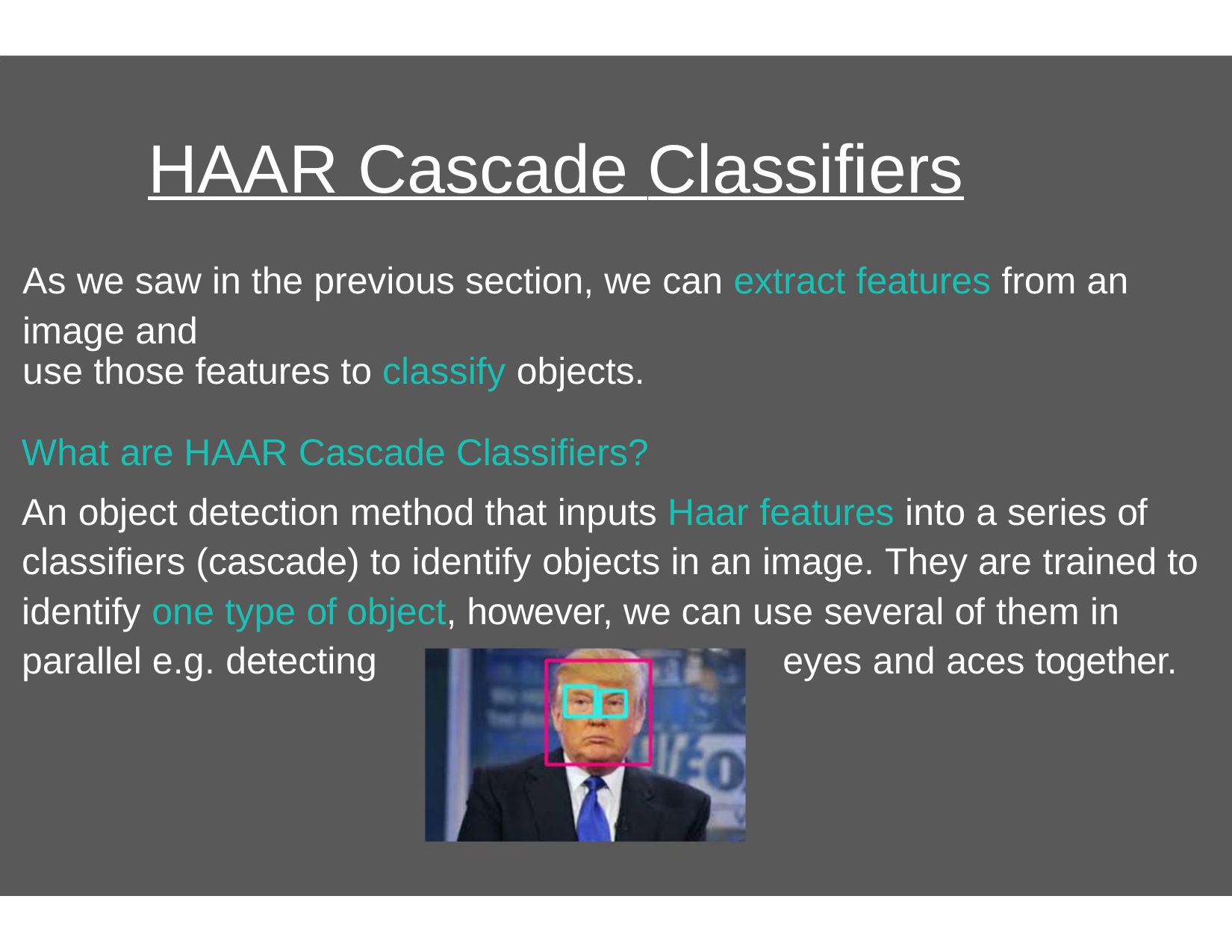

HAAR Cascade Classifiers
As we saw in the previous section, we can extract features from an image and
use those features to classify objects.
What are HAAR Cascade Classifiers?
An object detection method that inputs Haar features into a series of classifiers (cascade) to identify objects in an image. They are trained to identify one type of object, however, we can use several of them in parallel e.g. detecting                                         eyes and aces together.